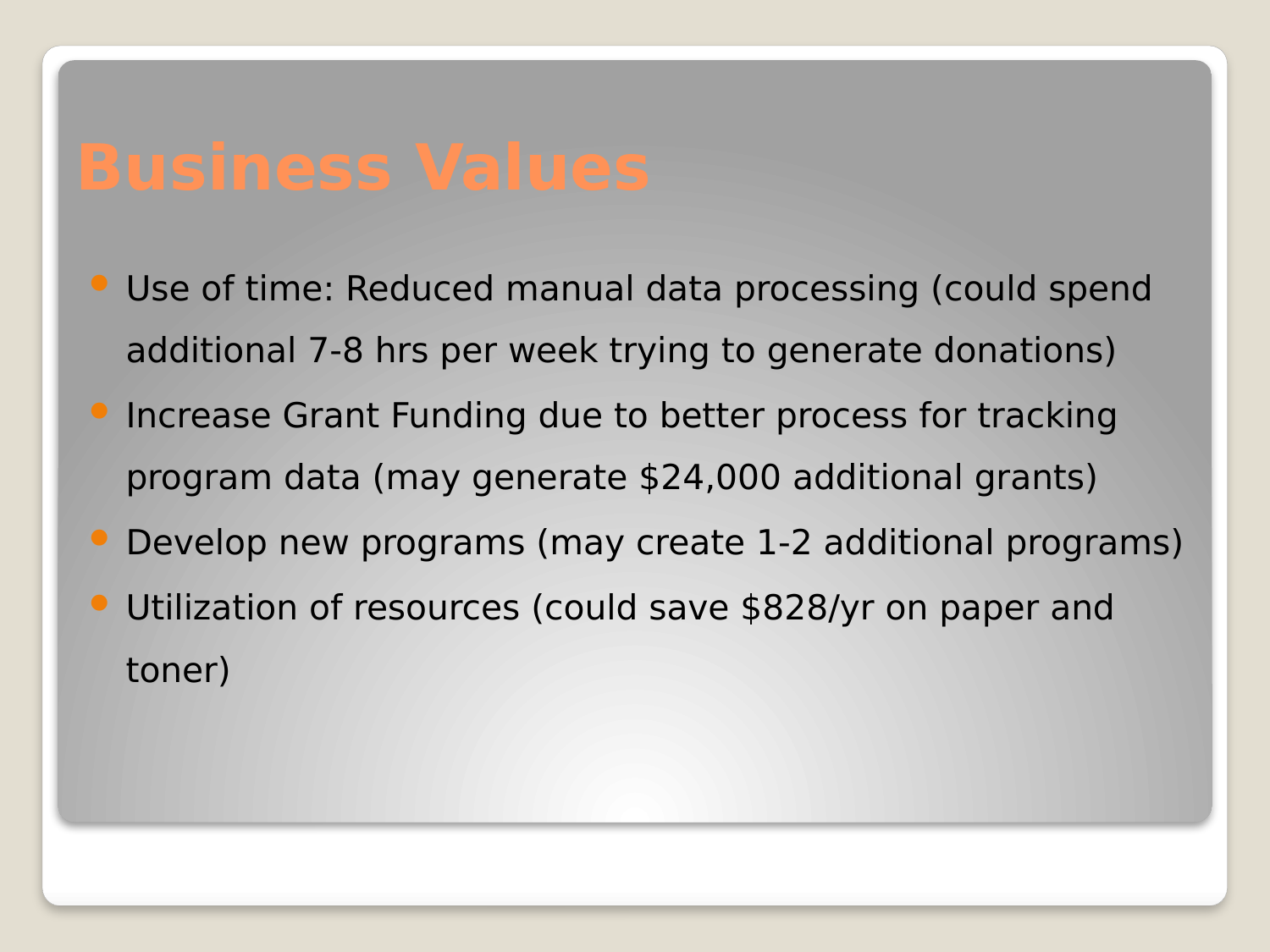

# Business Values
Use of time: Reduced manual data processing (could spend additional 7-8 hrs per week trying to generate donations)
Increase Grant Funding due to better process for tracking program data (may generate $24,000 additional grants)
Develop new programs (may create 1-2 additional programs)
Utilization of resources (could save $828/yr on paper and toner)